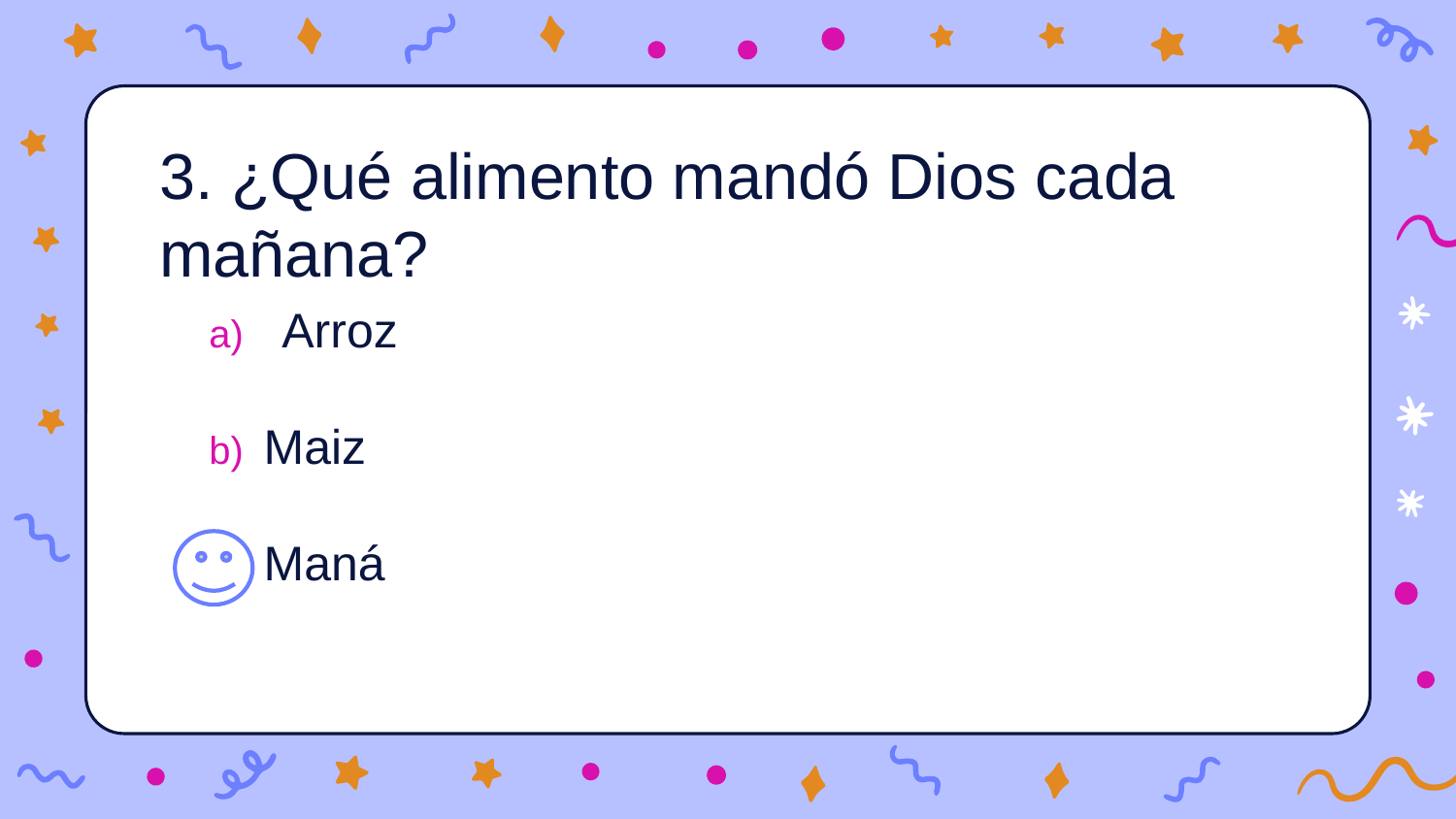

3. ¿Qué alimento mandó Dios cada mañana?
Arroz

Maiz

Maná